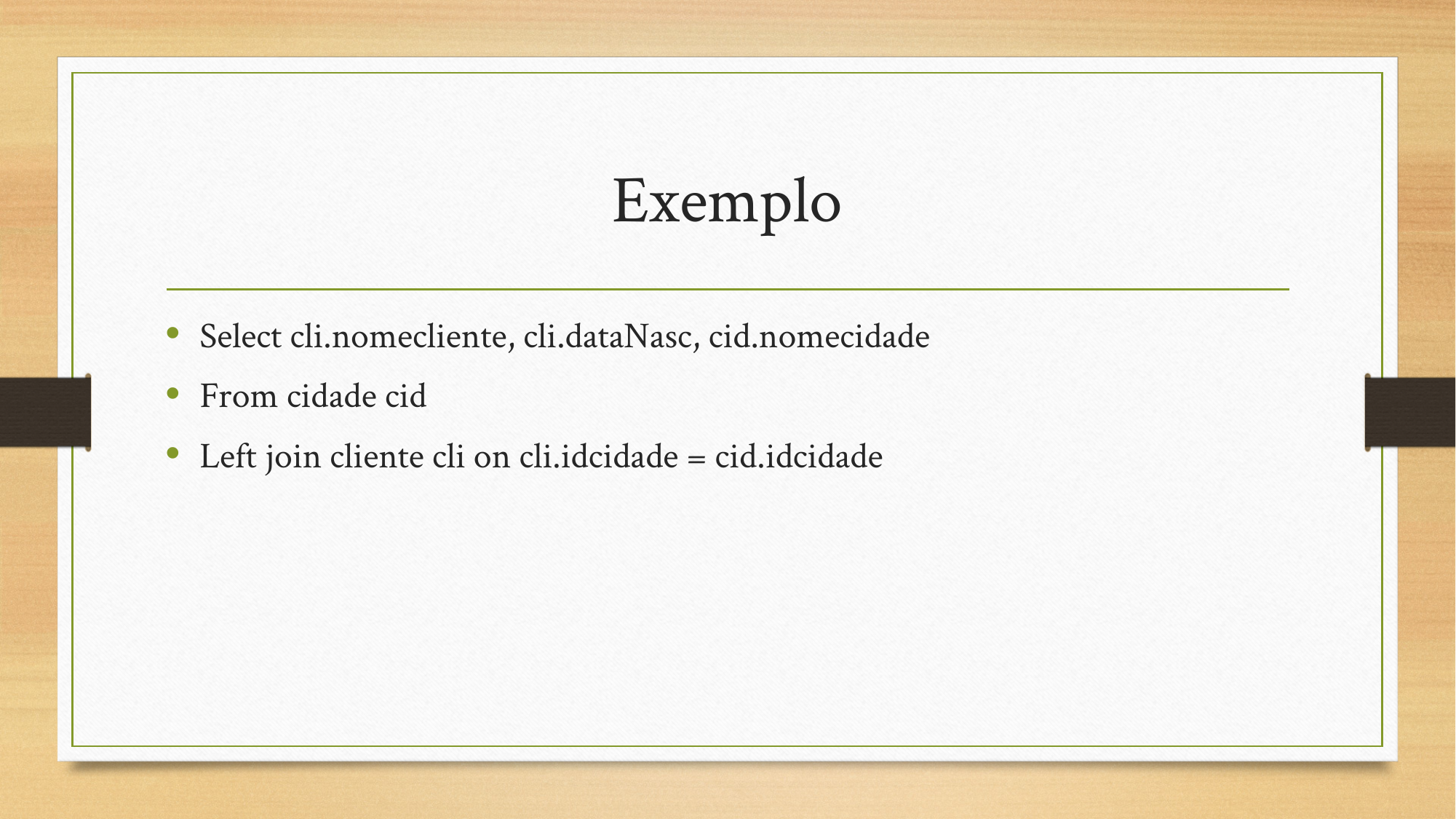

# Exemplo
Select cli.nomecliente, cli.dataNasc, cid.nomecidade
From cidade cid
Left join cliente cli on cli.idcidade = cid.idcidade